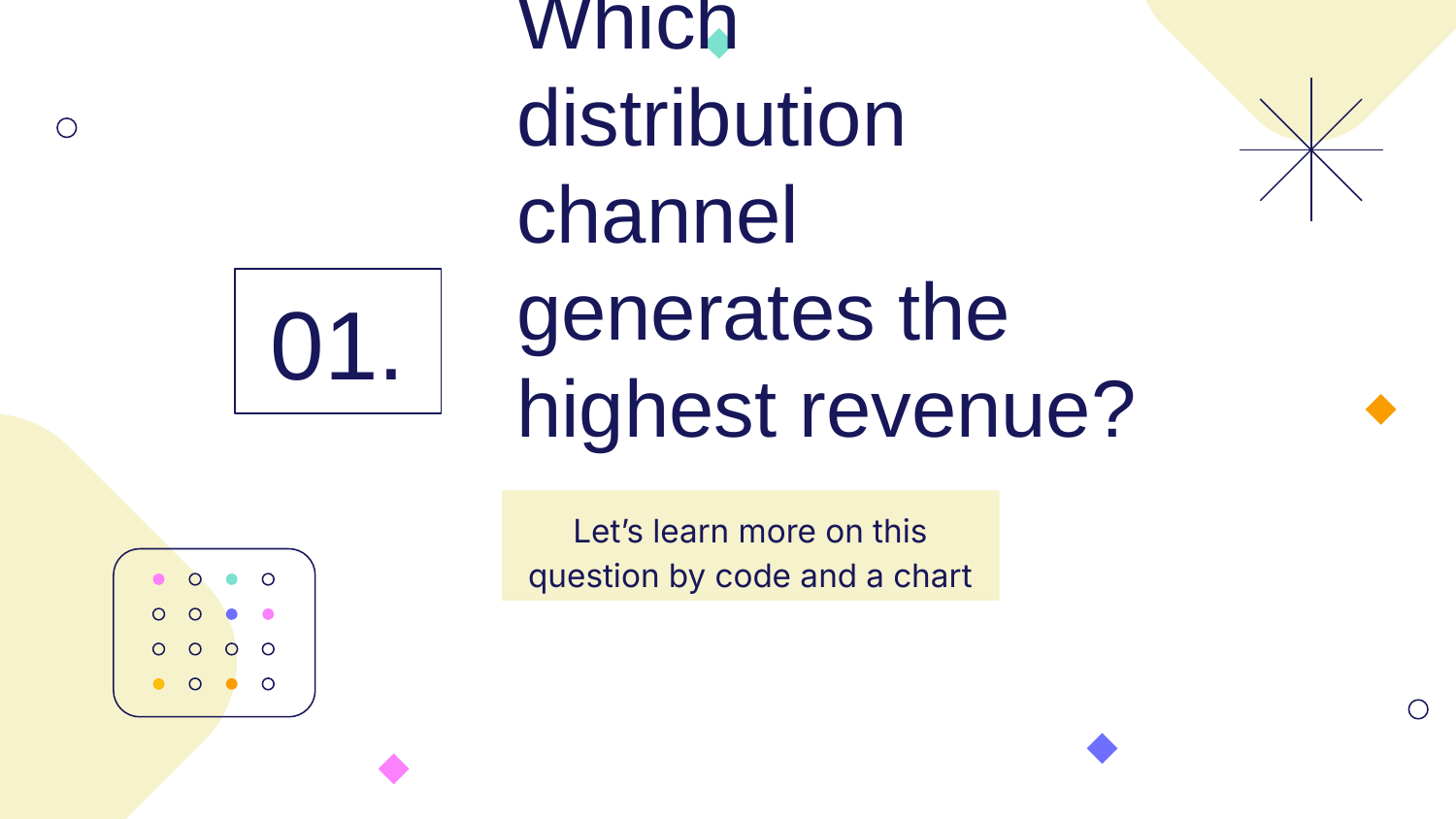

# Which distribution channel generates the highest revenue?
01.
Let’s learn more on this question by code and a chart